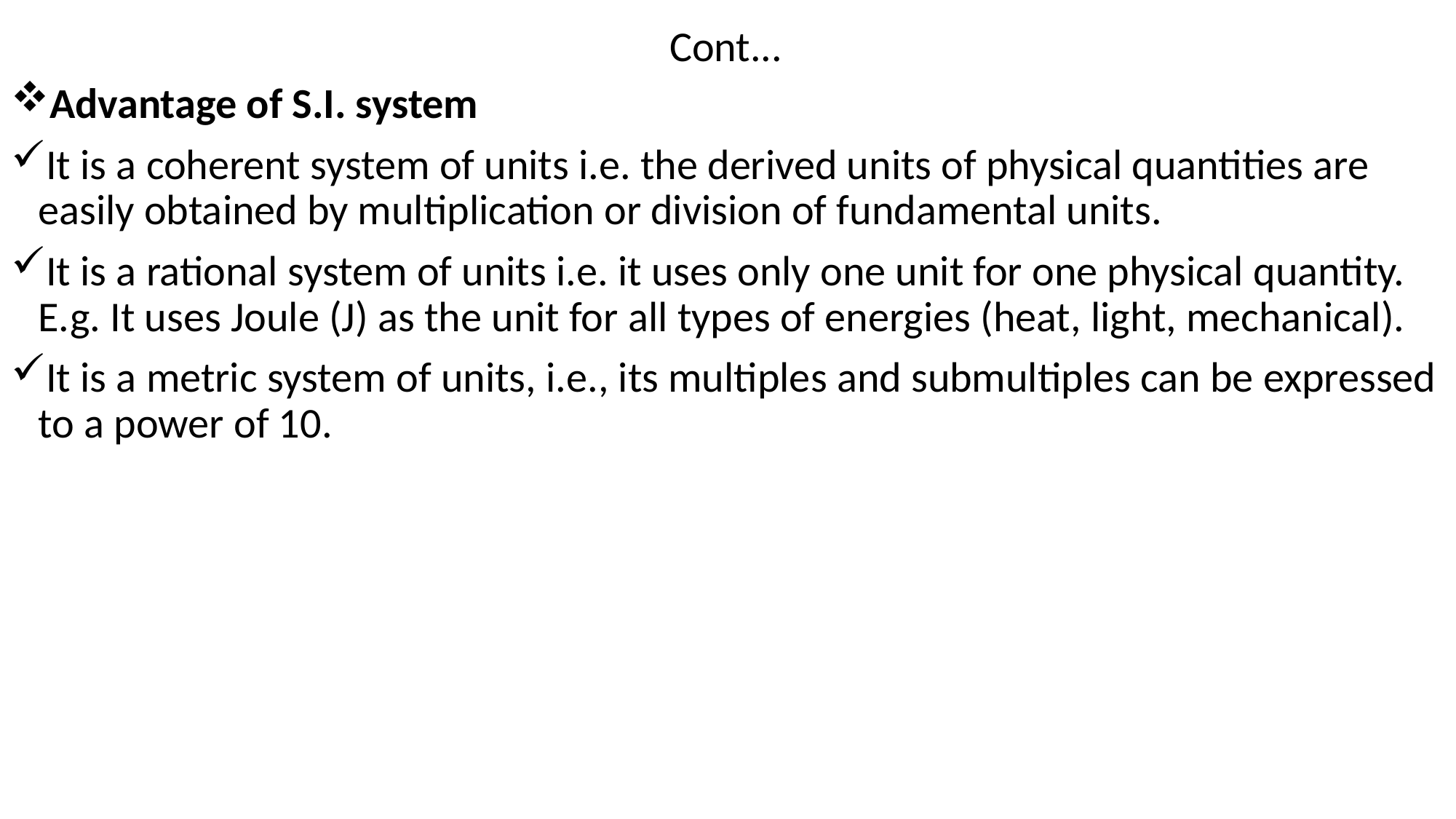

# Cont...
Advantage of S.I. system
It is a coherent system of units i.e. the derived units of physical quantities are easily obtained by multiplication or division of fundamental units.
It is a rational system of units i.e. it uses only one unit for one physical quantity. E.g. It uses Joule (J) as the unit for all types of energies (heat, light, mechanical).
It is a metric system of units, i.e., its multiples and submultiples can be expressed to a power of 10.